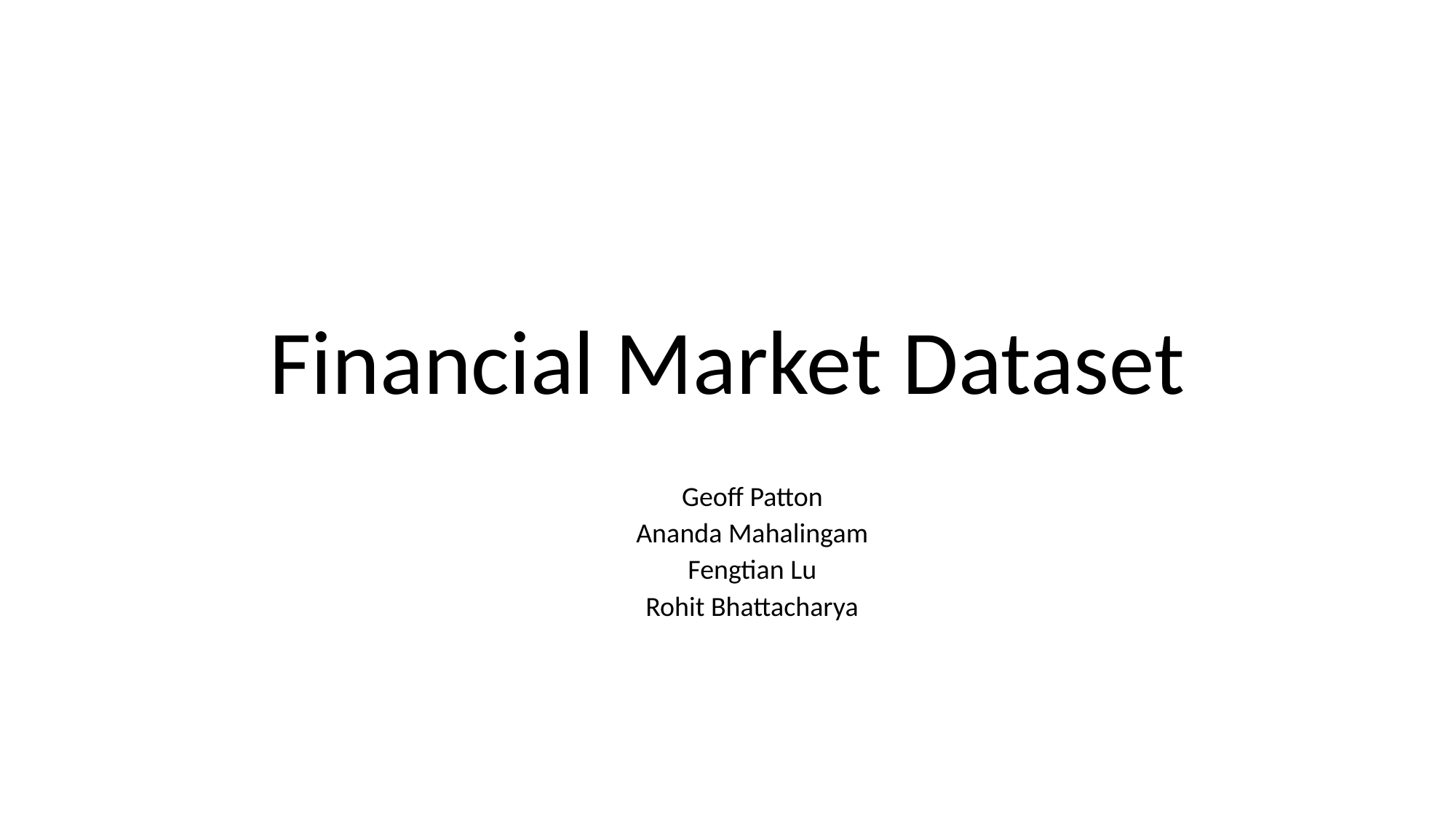

# Financial Market Dataset

Geoff Patton
Ananda Mahalingam
Fengtian Lu
Rohit Bhattacharya